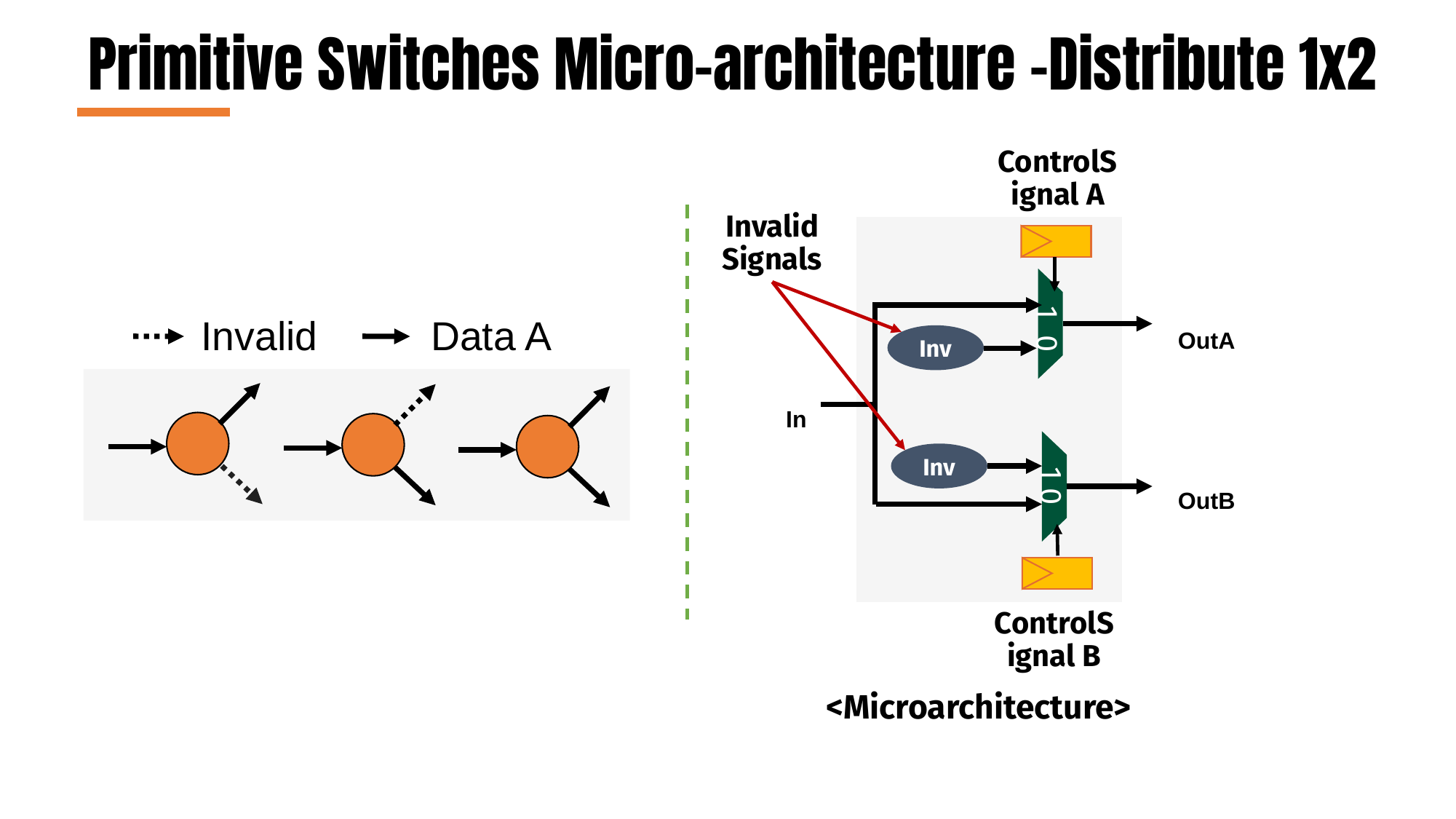

# Primitive Switches Micro-architecture -Distribute 1x2
ControlSignal A

Invalid Signals

OutA
Invalid
Data A
1  0
Inv
In

Inv
OutB
1 0

ControlSignal B
<Microarchitecture>
5